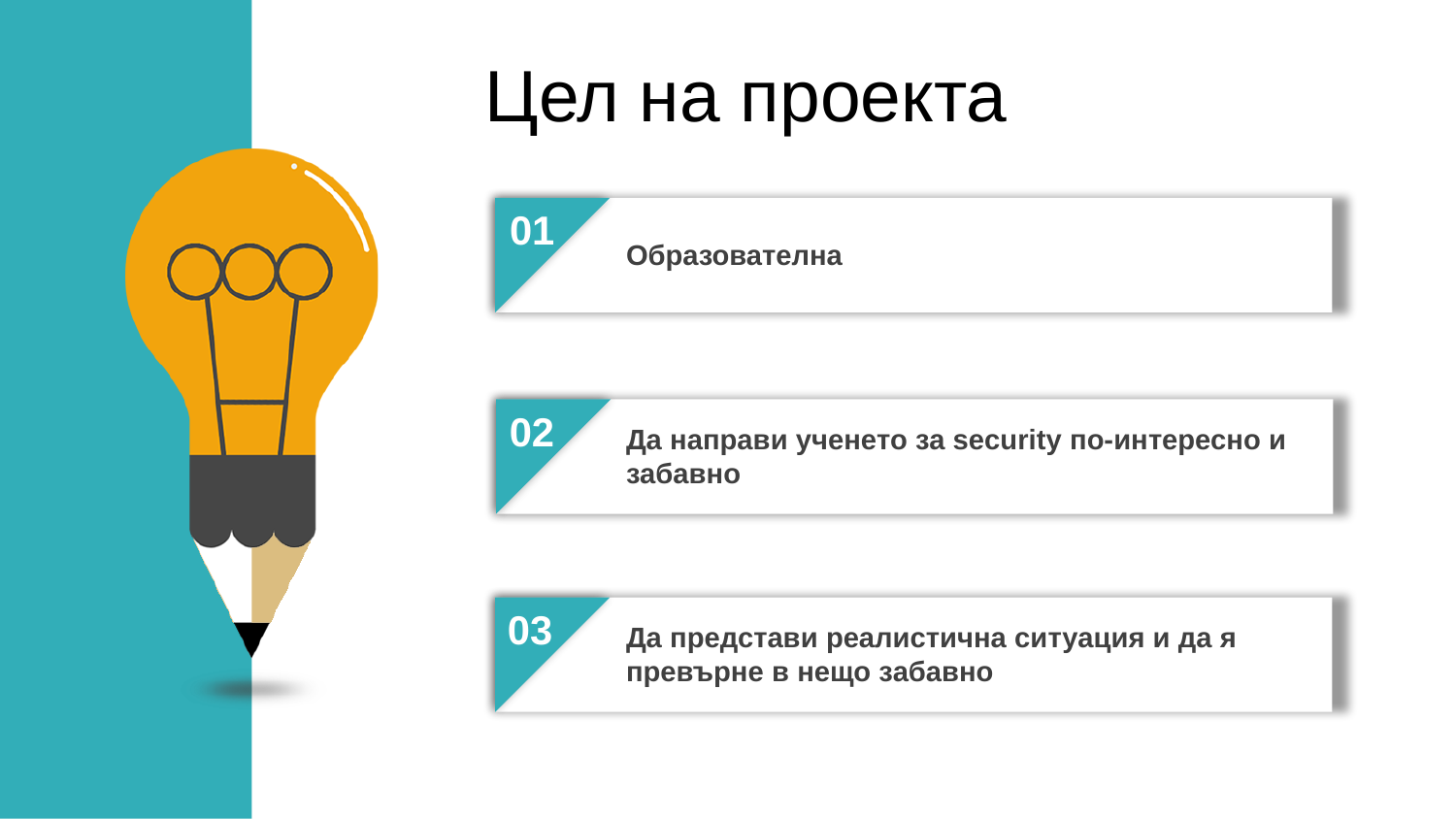

Цел на проекта

01
Образователна
02

Да направи ученето за security по-интересно и забавно
03

Да представи реалистична ситуация и да я превърне в нещо забавно